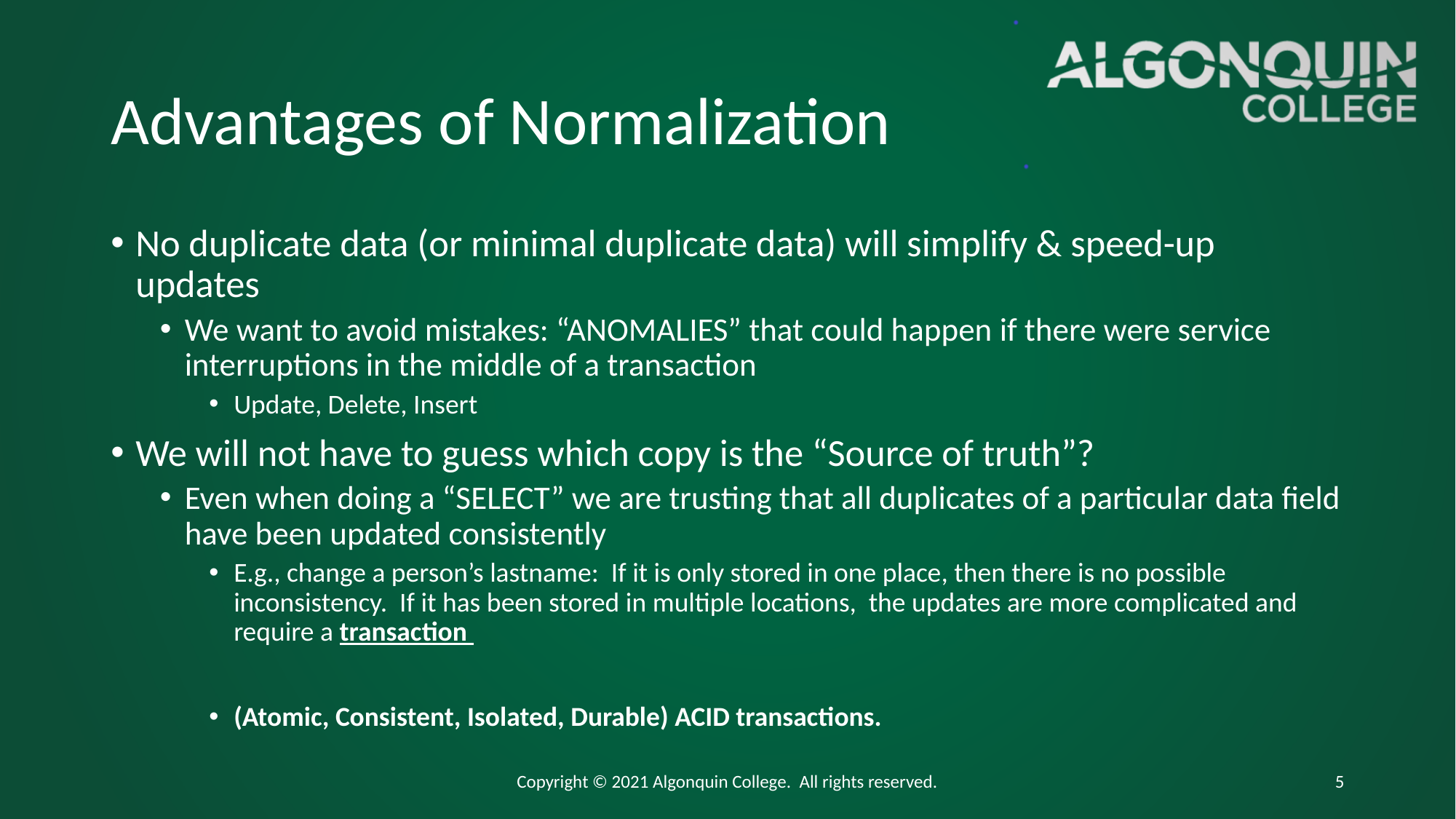

# Advantages of Normalization
No duplicate data (or minimal duplicate data) will simplify & speed-up updates
We want to avoid mistakes: “ANOMALIES” that could happen if there were service interruptions in the middle of a transaction
Update, Delete, Insert
We will not have to guess which copy is the “Source of truth”?
Even when doing a “SELECT” we are trusting that all duplicates of a particular data field have been updated consistently
E.g., change a person’s lastname:  If it is only stored in one place, then there is no possible inconsistency.  If it has been stored in multiple locations,  the updates are more complicated and require a transaction

(Atomic, Consistent, Isolated, Durable) ACID transactions.

Copyright © 2021 Algonquin College.  All rights reserved.
5